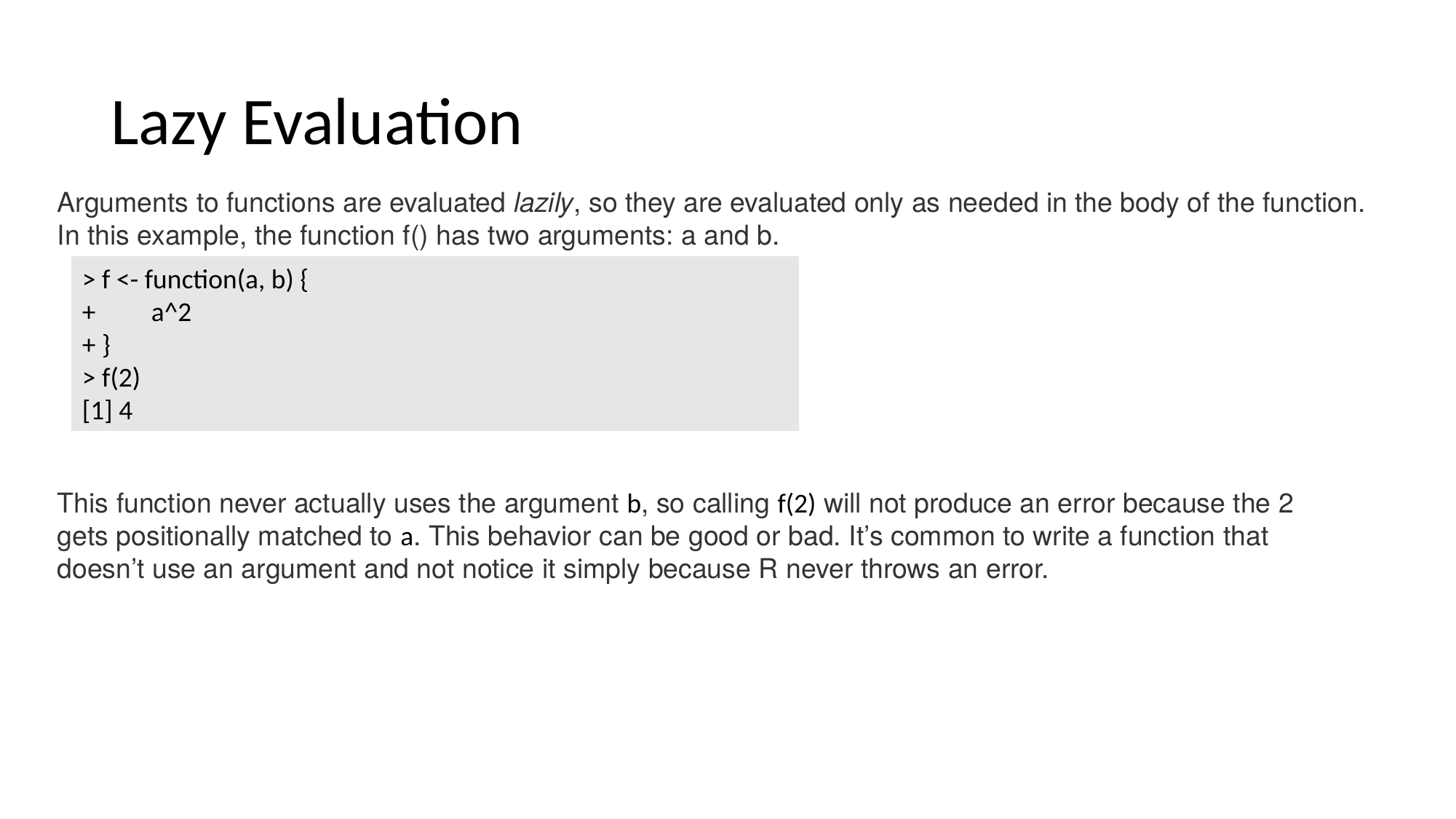

# Lazy Evaluation
Arguments to functions are evaluated lazily, so they are evaluated only as needed in the body of the function.
In this example, the function f() has two arguments: a and b.
> f <- function(a, b) {
+         a^2
+ }
> f(2)
[1] 4
This function never actually uses the argument b, so calling f(2) will not produce an error because the 2 gets positionally matched to a. This behavior can be good or bad. It’s common to write a function that doesn’t use an argument and not notice it simply because R never throws an error.